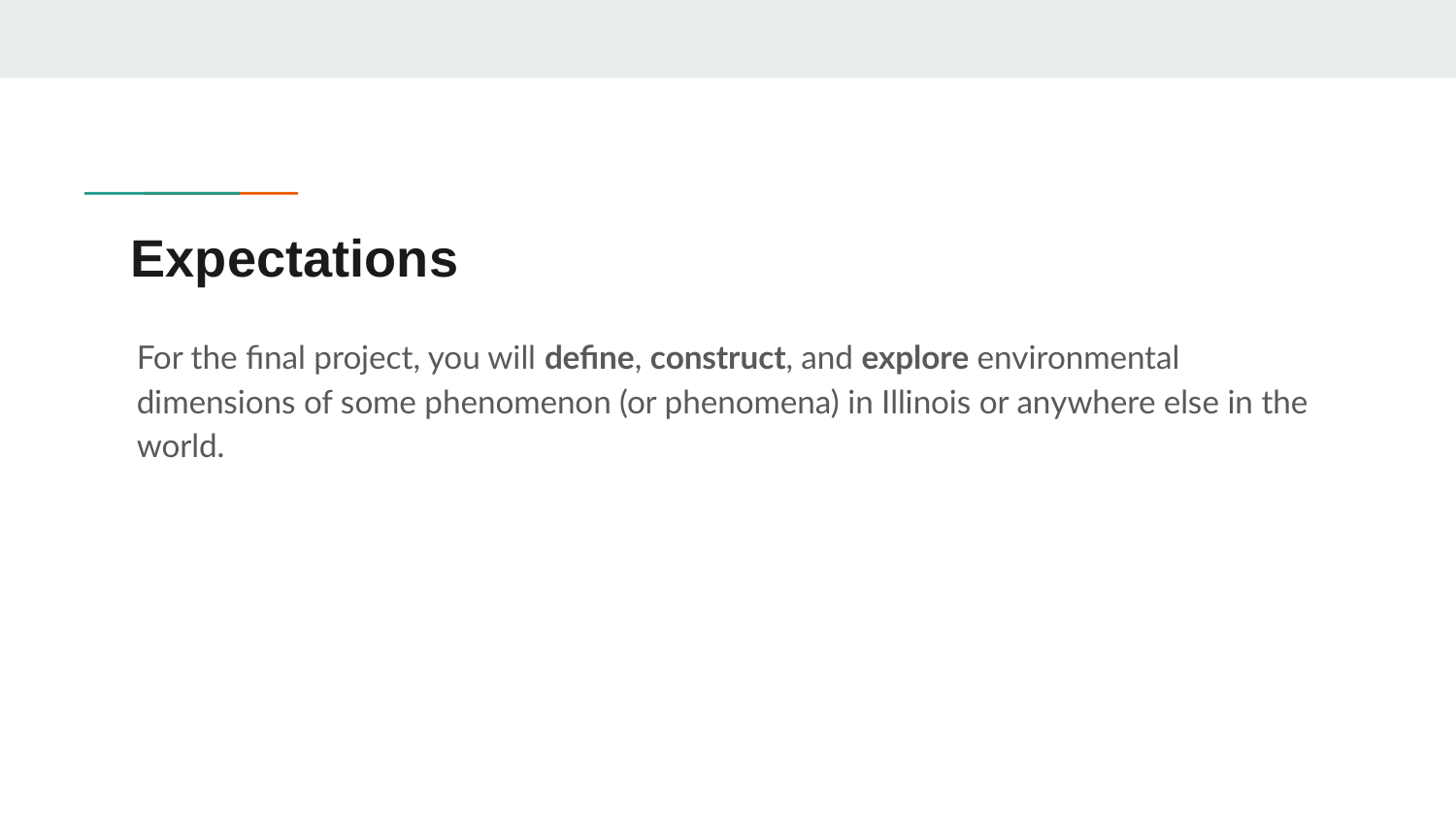

# Expectations
For the final project, you will define, construct, and explore environmental dimensions of some phenomenon (or phenomena) in Illinois or anywhere else in the world.